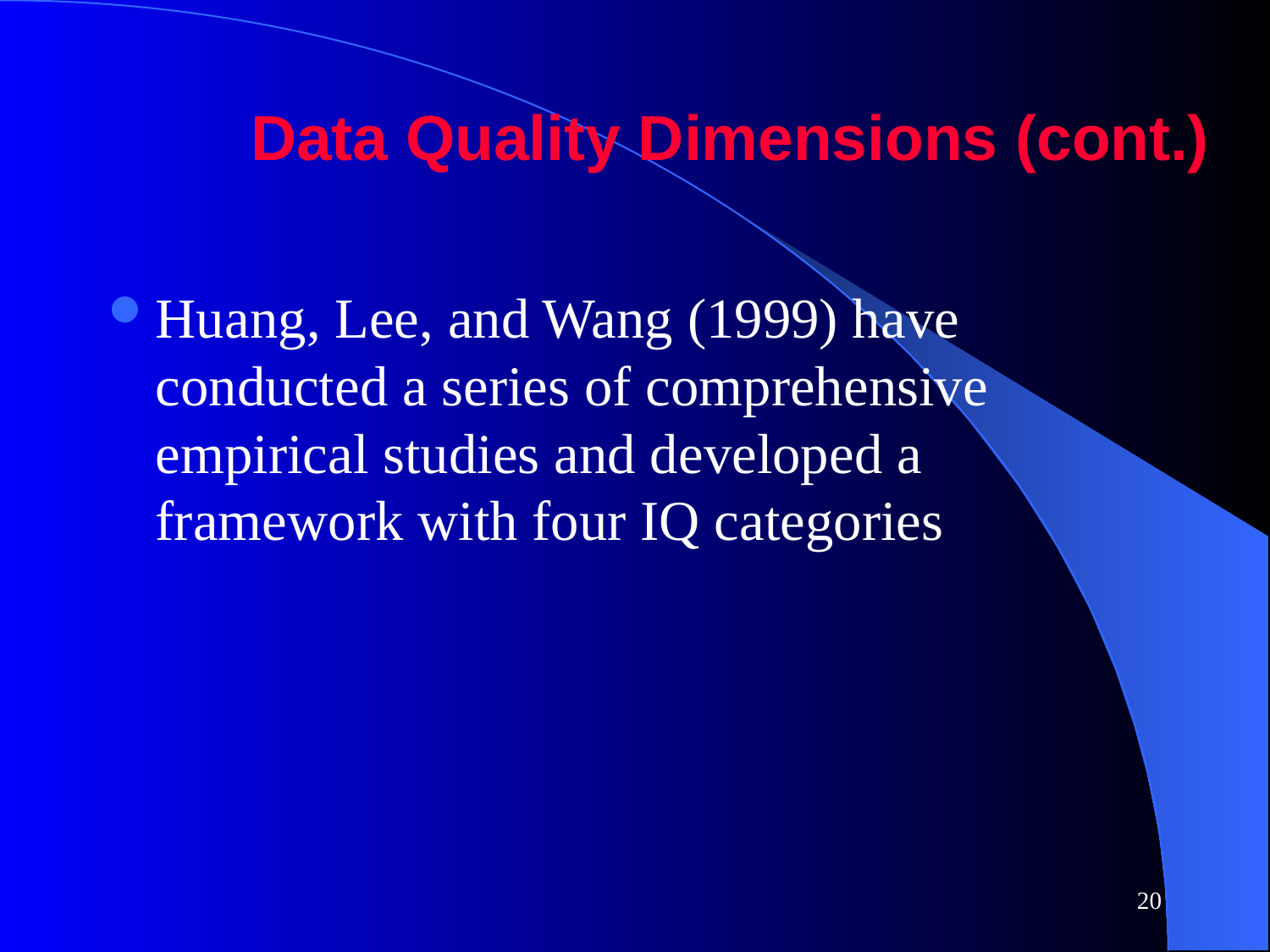

# Data Quality Dimensions (cont.)
Huang, Lee, and Wang (1999) have conducted a series of comprehensive empirical studies and developed a framework with four IQ categories
20